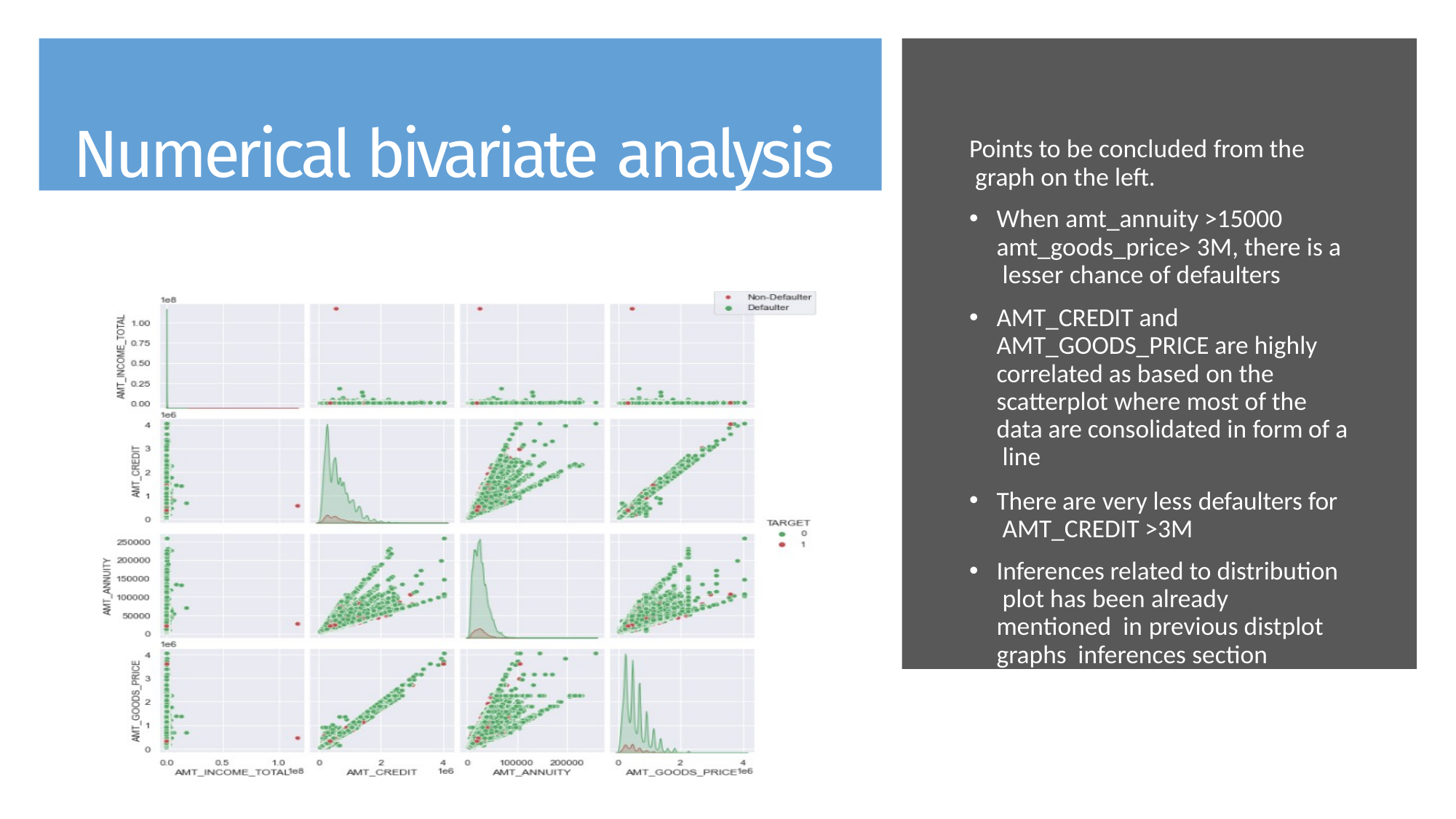

# Numerical bivariate analysis

Points to be concluded from the  graph on the left.
When amt_annuity >15000  amt_goods_price> 3M, there is a  lesser chance of defaulters
AMT_CREDIT and  AMT_GOODS_PRICE are highly  correlated as based on the  scatterplot where most of the  data are consolidated in form of a  line
There are very less defaulters for  AMT_CREDIT >3M
Inferences related to distribution  plot has been already mentioned  in previous distplot graphs  inferences section